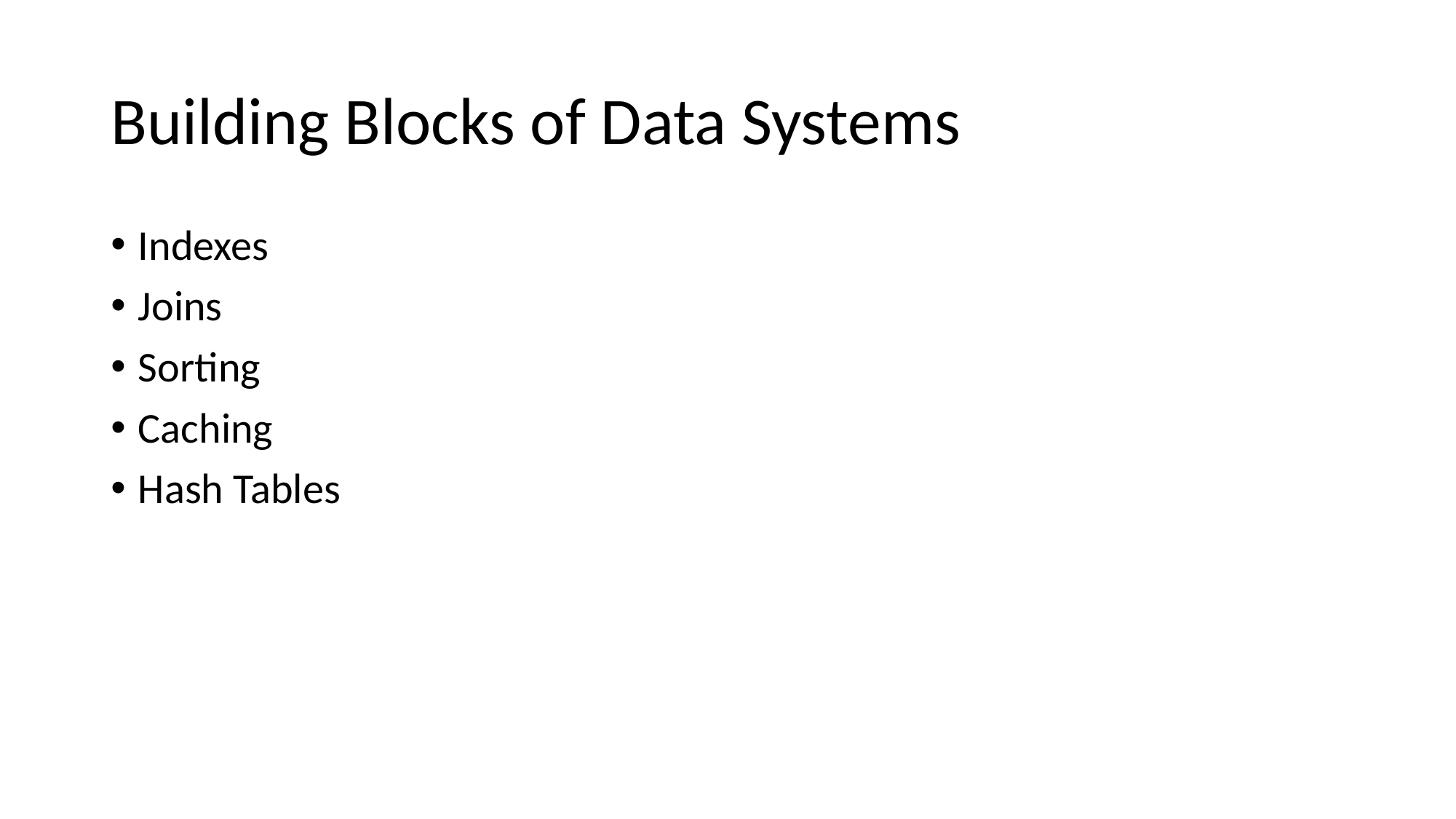

# Building Blocks of Data Systems
Indexes
Joins
Sorting
Caching
Hash Tables